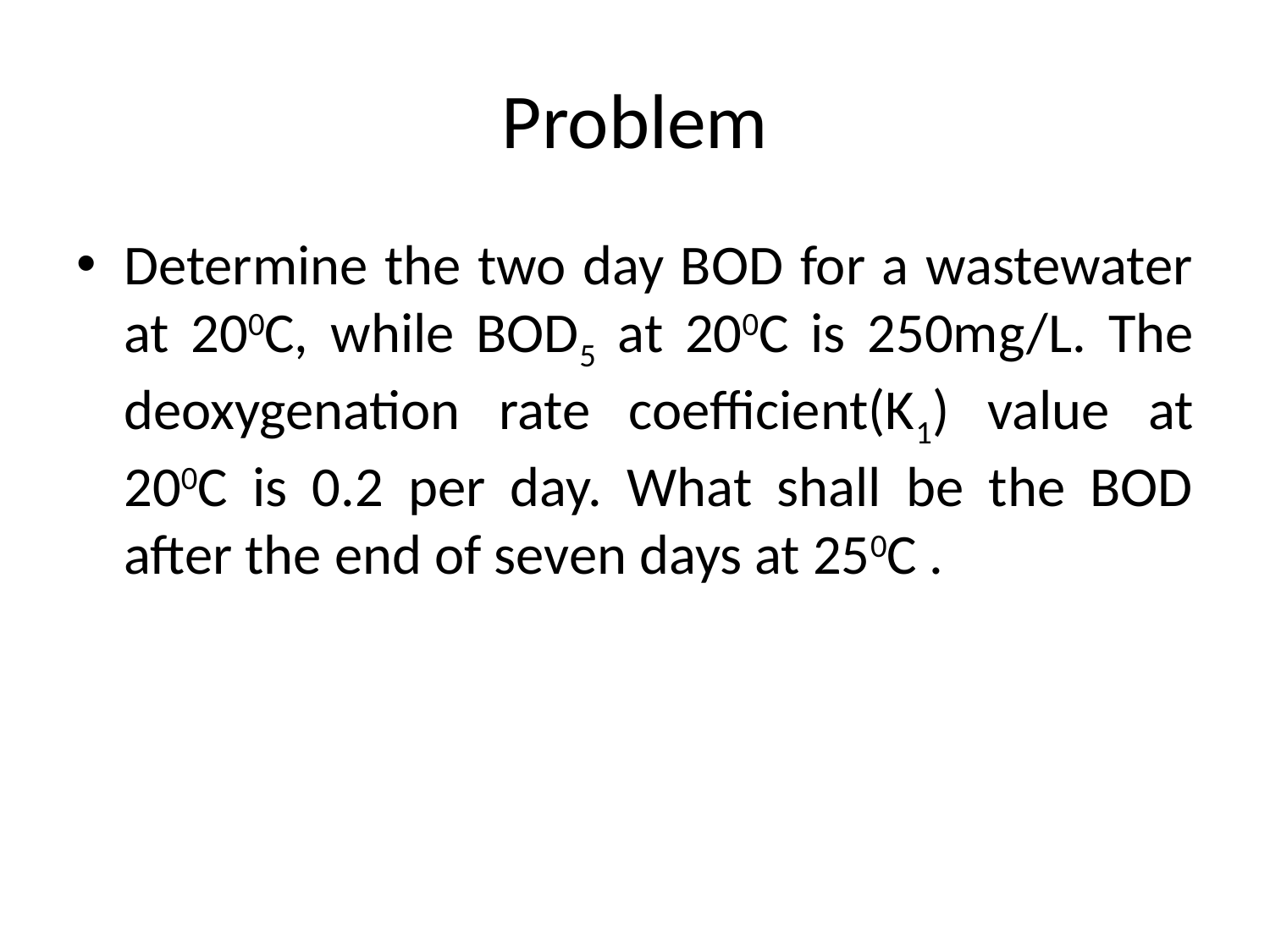

# Problem
Determine the two day BOD for a wastewater at 200C, while BOD5 at 200C is 250mg/L. The deoxygenation rate coefficient(K1) value at 200C is 0.2 per day. What shall be the BOD after the end of seven days at 250C .